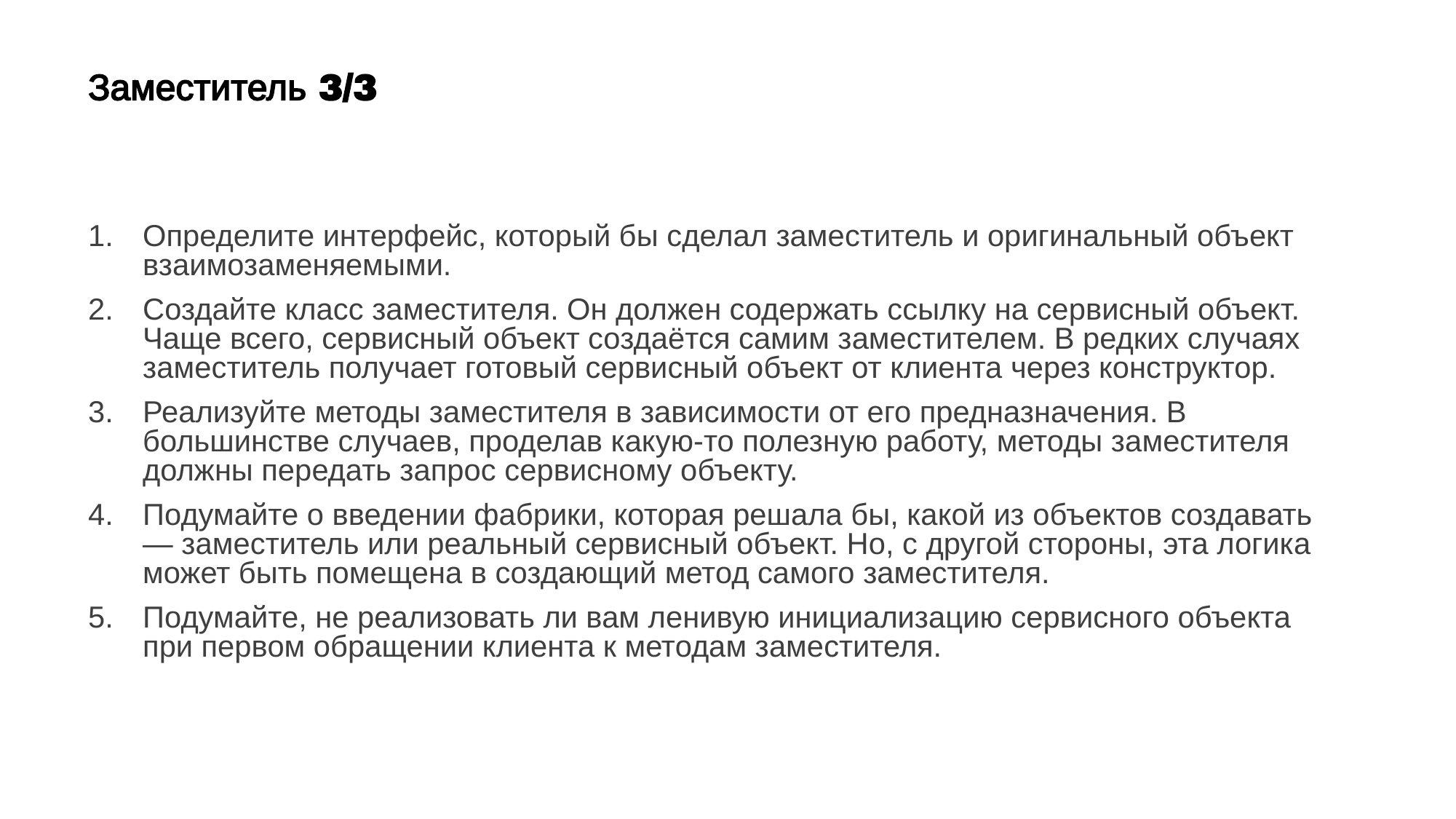

# Заместитель 3/3
Определите интерфейс, который бы сделал заместитель и оригинальный объект взаимозаменяемыми.
Создайте класс заместителя. Он должен содержать ссылку на сервисный объект. Чаще всего, сервисный объект создаётся самим заместителем. В редких случаях заместитель получает готовый сервисный объект от клиента через конструктор.
Реализуйте методы заместителя в зависимости от его предназначения. В большинстве случаев, проделав какую-то полезную работу, методы заместителя должны передать запрос сервисному объекту.
Подумайте о введении фабрики, которая решала бы, какой из объектов создавать — заместитель или реальный сервисный объект. Но, с другой стороны, эта логика может быть помещена в создающий метод самого заместителя.
Подумайте, не реализовать ли вам ленивую инициализацию сервисного объекта при первом обращении клиента к методам заместителя.